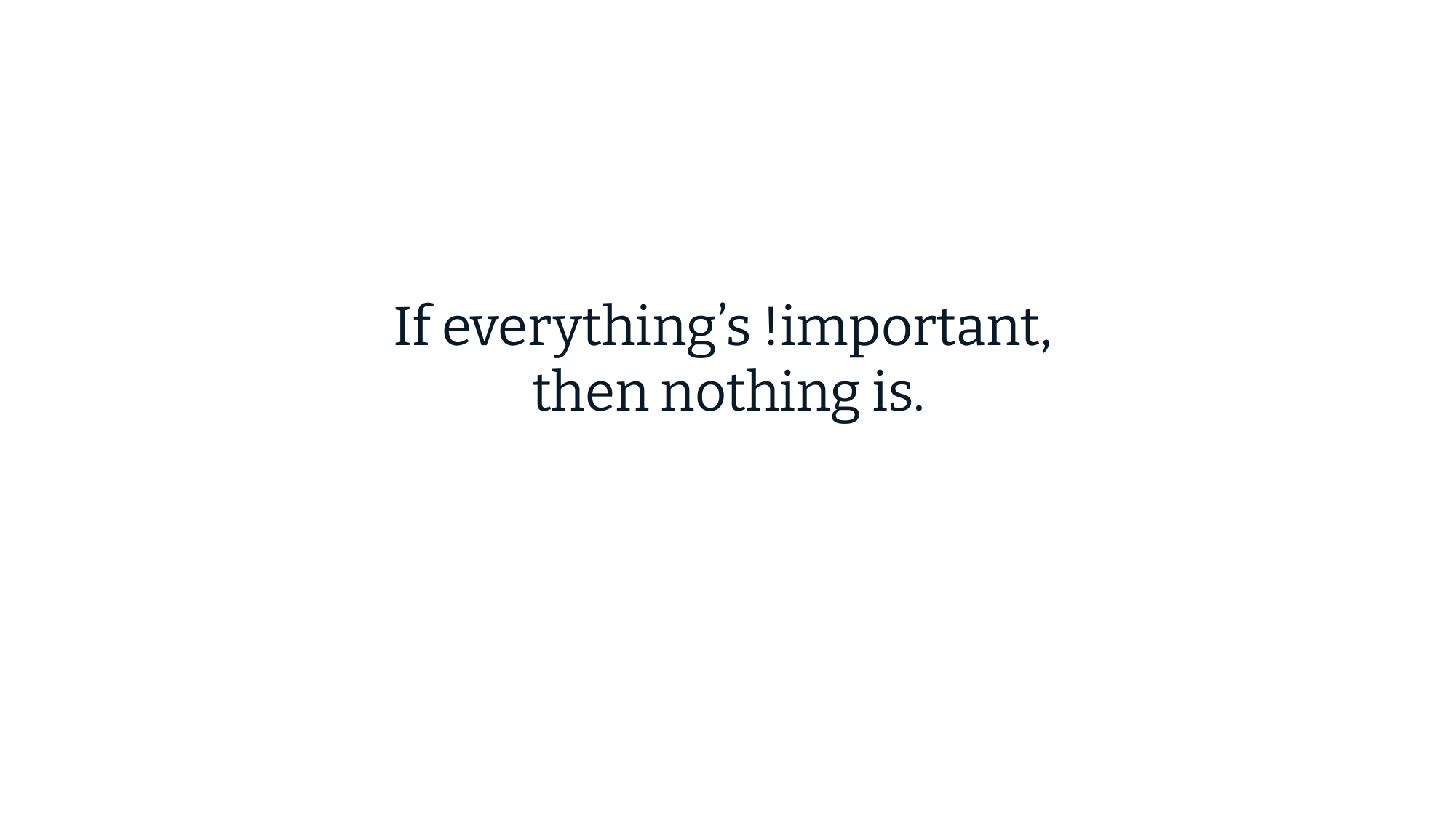

# If everything’s !important,
then nothing is.